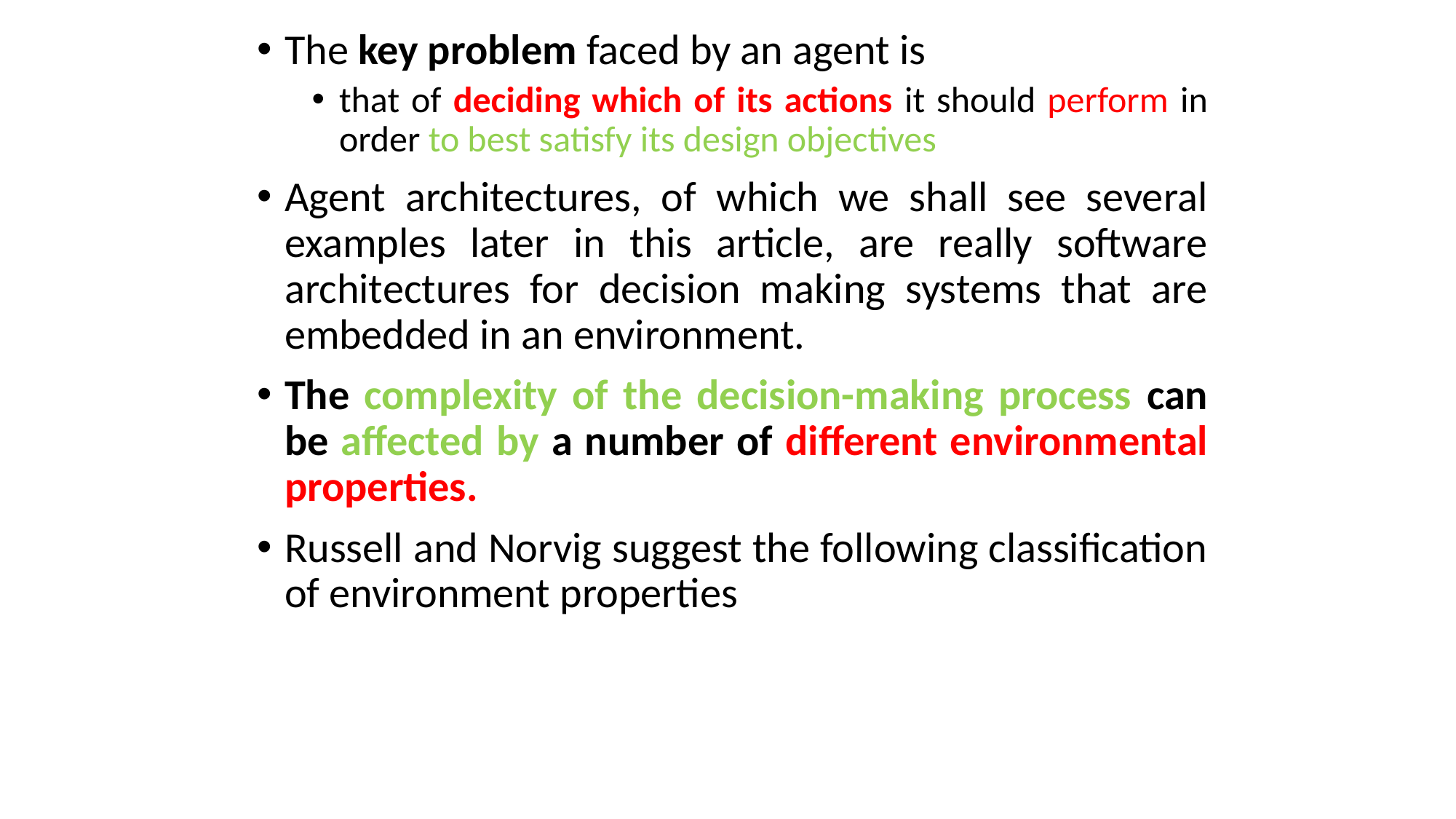

The key problem faced by an agent is
that of deciding which of its actions it should perform in order to best satisfy its design objectives
Agent architectures, of which we shall see several examples later in this article, are really software architectures for decision making systems that are embedded in an environment.
The complexity of the decision-making process can be affected by a number of different environmental properties.
Russell and Norvig suggest the following classification of environment properties
#